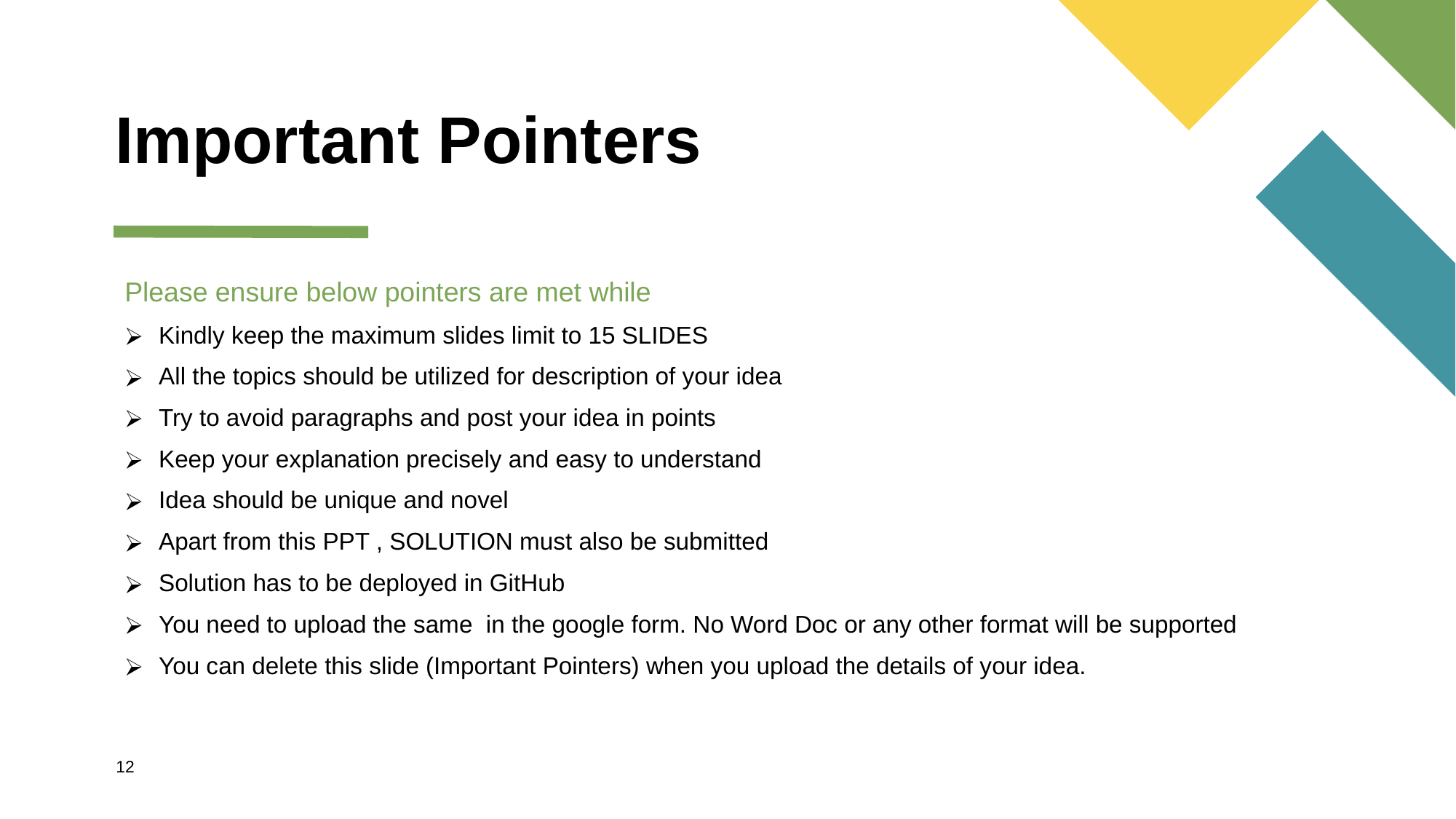

# Important Pointers
Please ensure below pointers are met while
Kindly keep the maximum slides limit to 15 SLIDES
All the topics should be utilized for description of your idea
Try to avoid paragraphs and post your idea in points
Keep your explanation precisely and easy to understand
Idea should be unique and novel
Apart from this PPT , SOLUTION must also be submitted
Solution has to be deployed in GitHub
You need to upload the same  in the google form. No Word Doc or any other format will be supported
You can delete this slide (Important Pointers) when you upload the details of your idea.
12